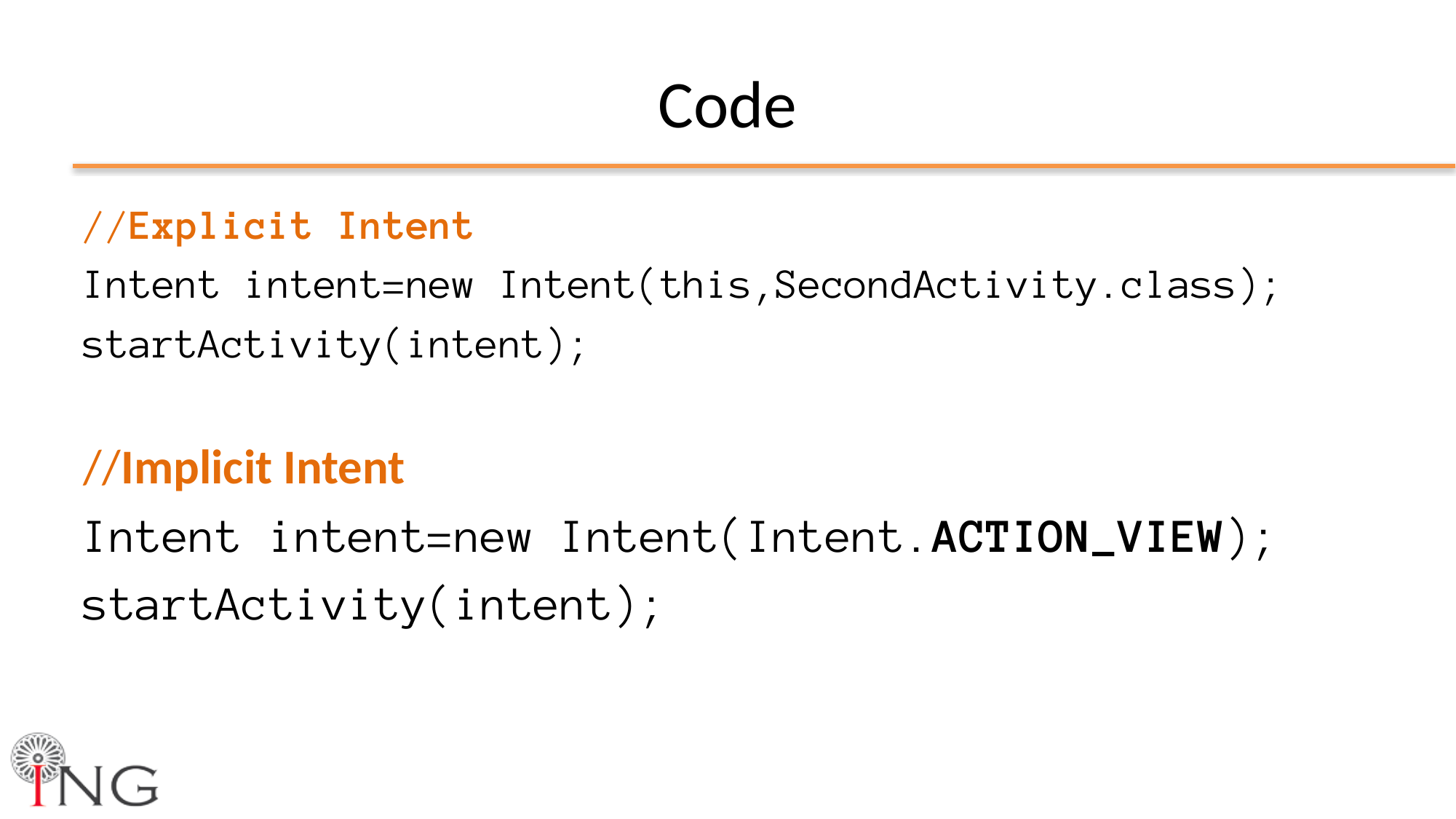

# Code
//Explicit Intent
Intent intent=new Intent(this,SecondActivity.class);
startActivity(intent);

//Implicit Intent
Intent intent=new Intent(Intent.ACTION_VIEW);
startActivity(intent);